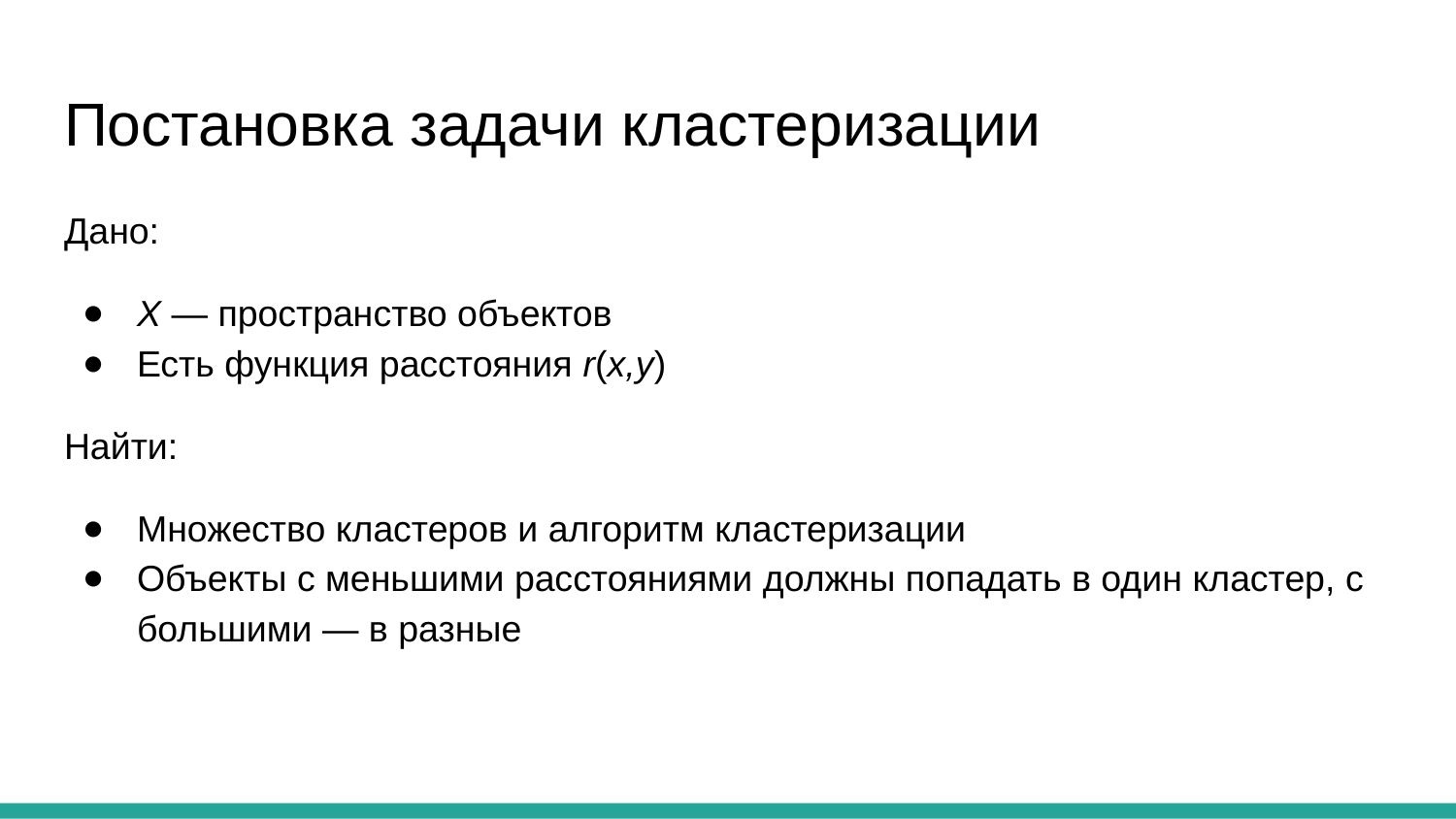

# Постановка задачи кластеризации
Дано:
X — пространство объектов
Есть функция расстояния r(x,y)
Найти:
Множество кластеров и алгоритм кластеризации
Объекты с меньшими расстояниями должны попадать в один кластер, с большими — в разные